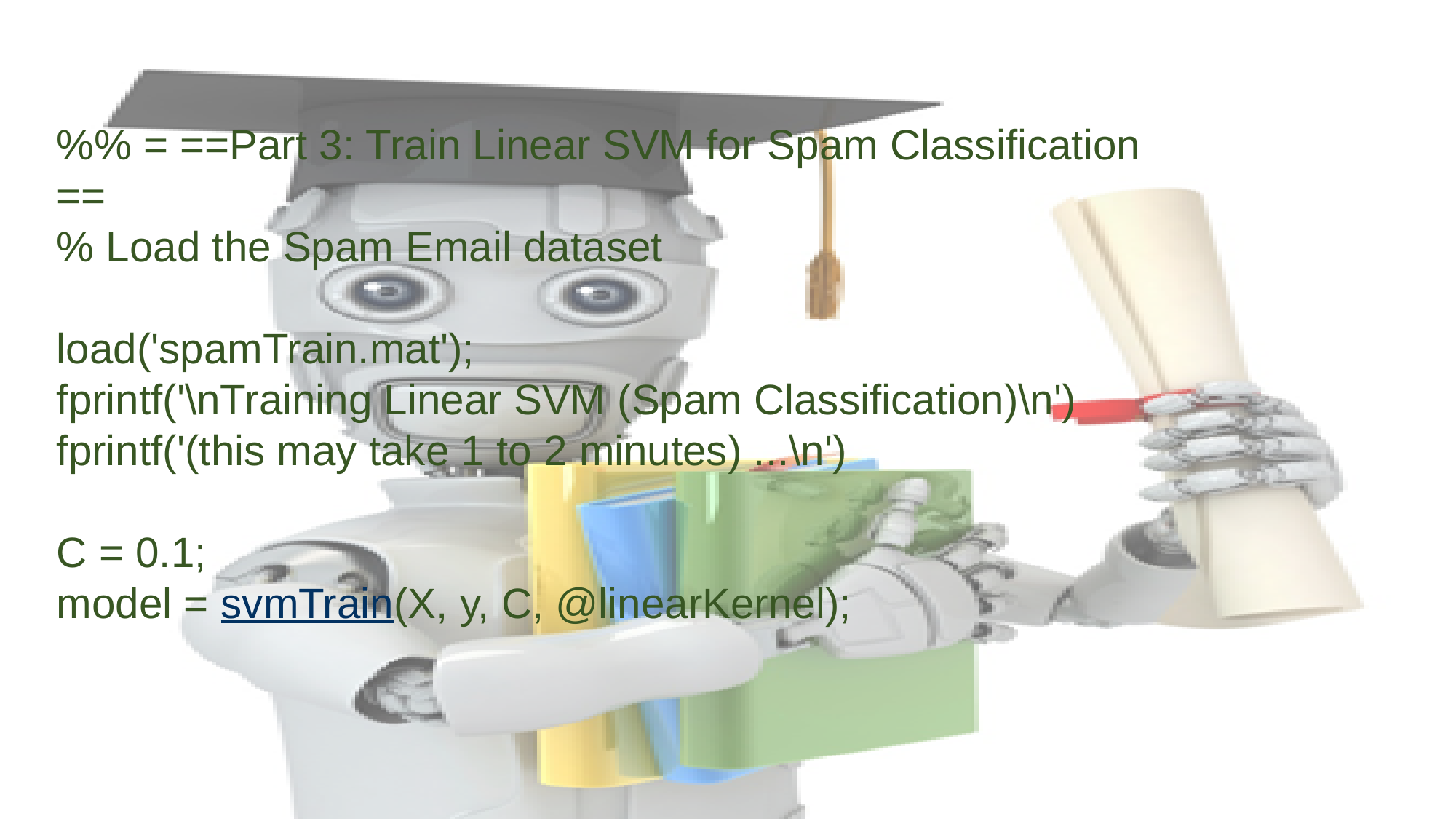

%% = ==Part 3: Train Linear SVM for Spam Classification ==
% Load the Spam Email dataset

load('spamTrain.mat');
fprintf('\nTraining Linear SVM (Spam Classification)\n')
fprintf('(this may take 1 to 2 minutes) ...\n')

C = 0.1;
model = svmTrain(X, y, C, @linearKernel);